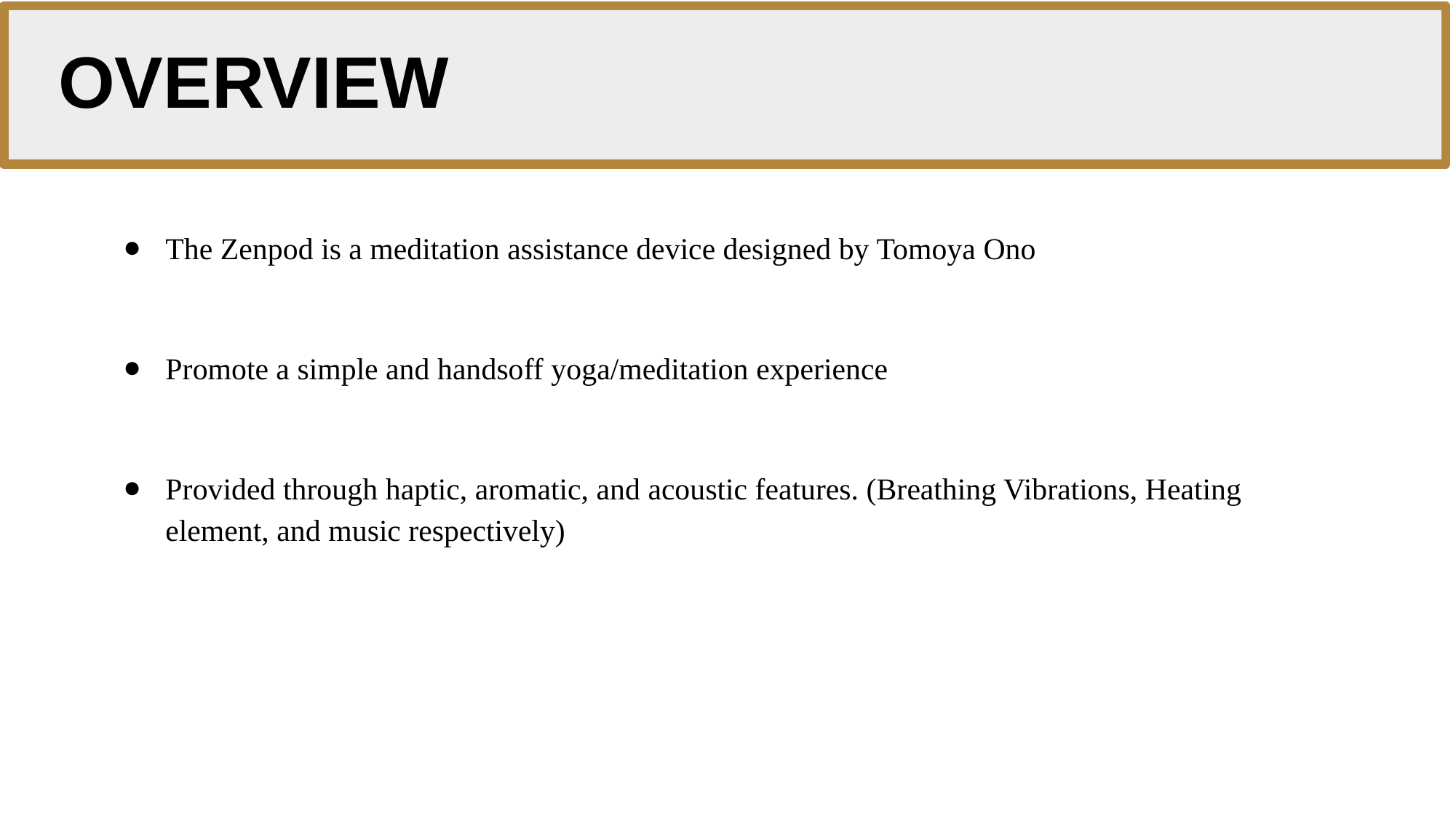

# OVERVIEW
The Zenpod is a meditation assistance device designed by Tomoya Ono

Promote a simple and handsoff yoga/meditation experience

Provided through haptic, aromatic, and acoustic features. (Breathing Vibrations, Heating element, and music respectively)